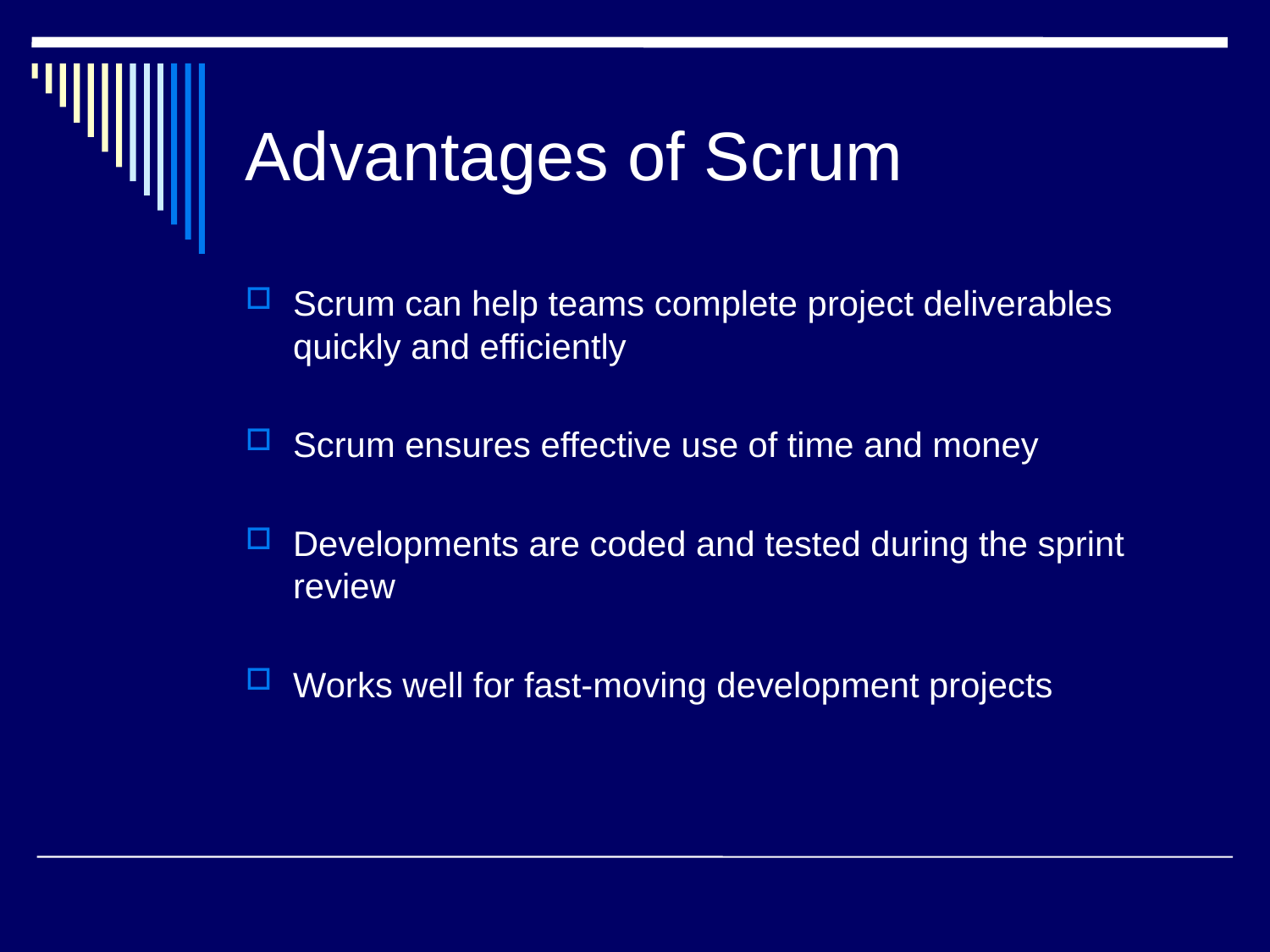

# Advantages of Scrum
Scrum can help teams complete project deliverables quickly and efficiently

Scrum ensures effective use of time and money

Developments are coded and tested during the sprint review

Works well for fast-moving development projects